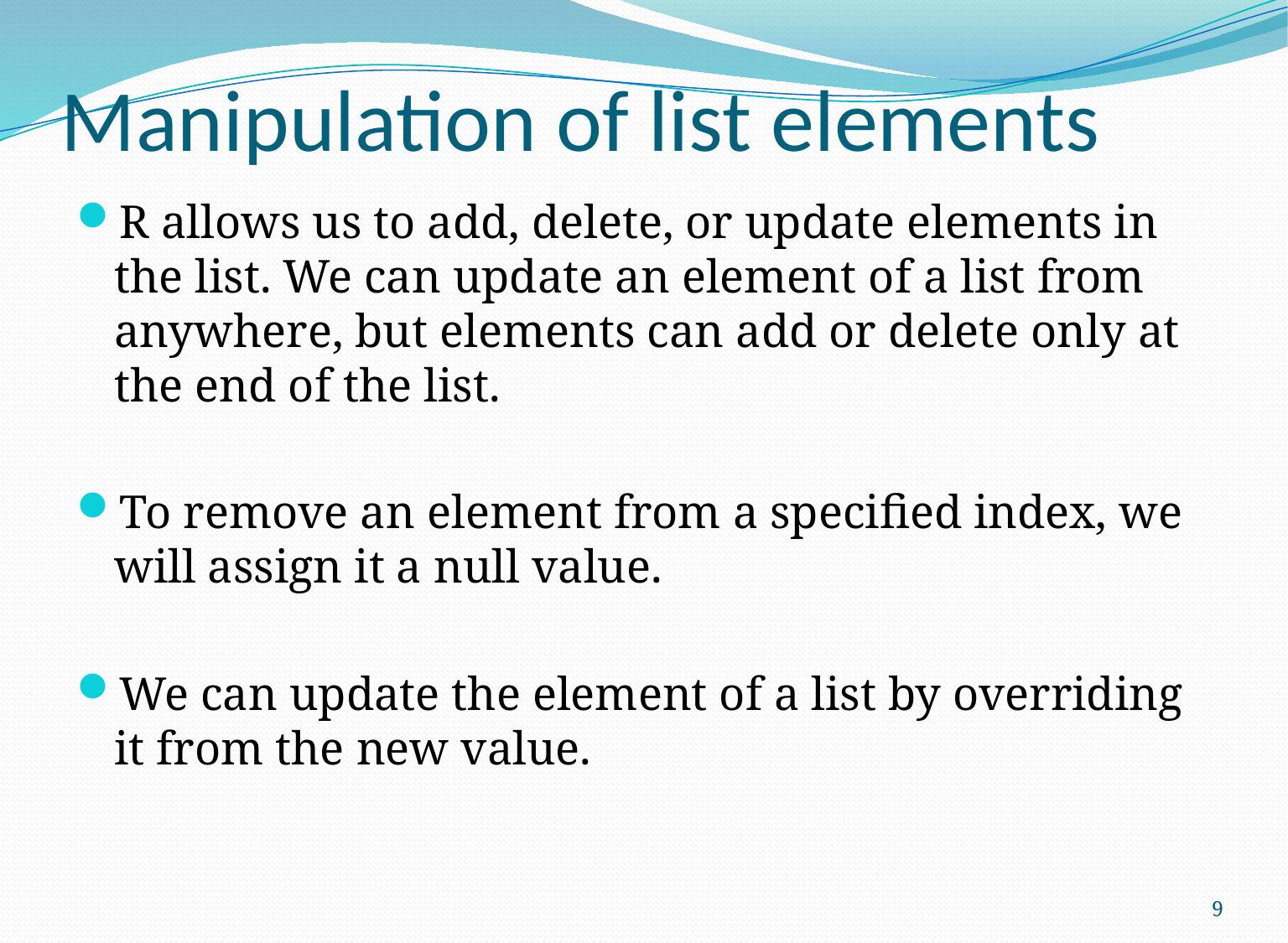

# Manipulation of list elements
R allows us to add, delete, or update elements in the list. We can update an element of a list from anywhere, but elements can add or delete only at the end of the list.

To remove an element from a specified index, we will assign it a null value.

We can update the element of a list by overriding it from the new value.
9